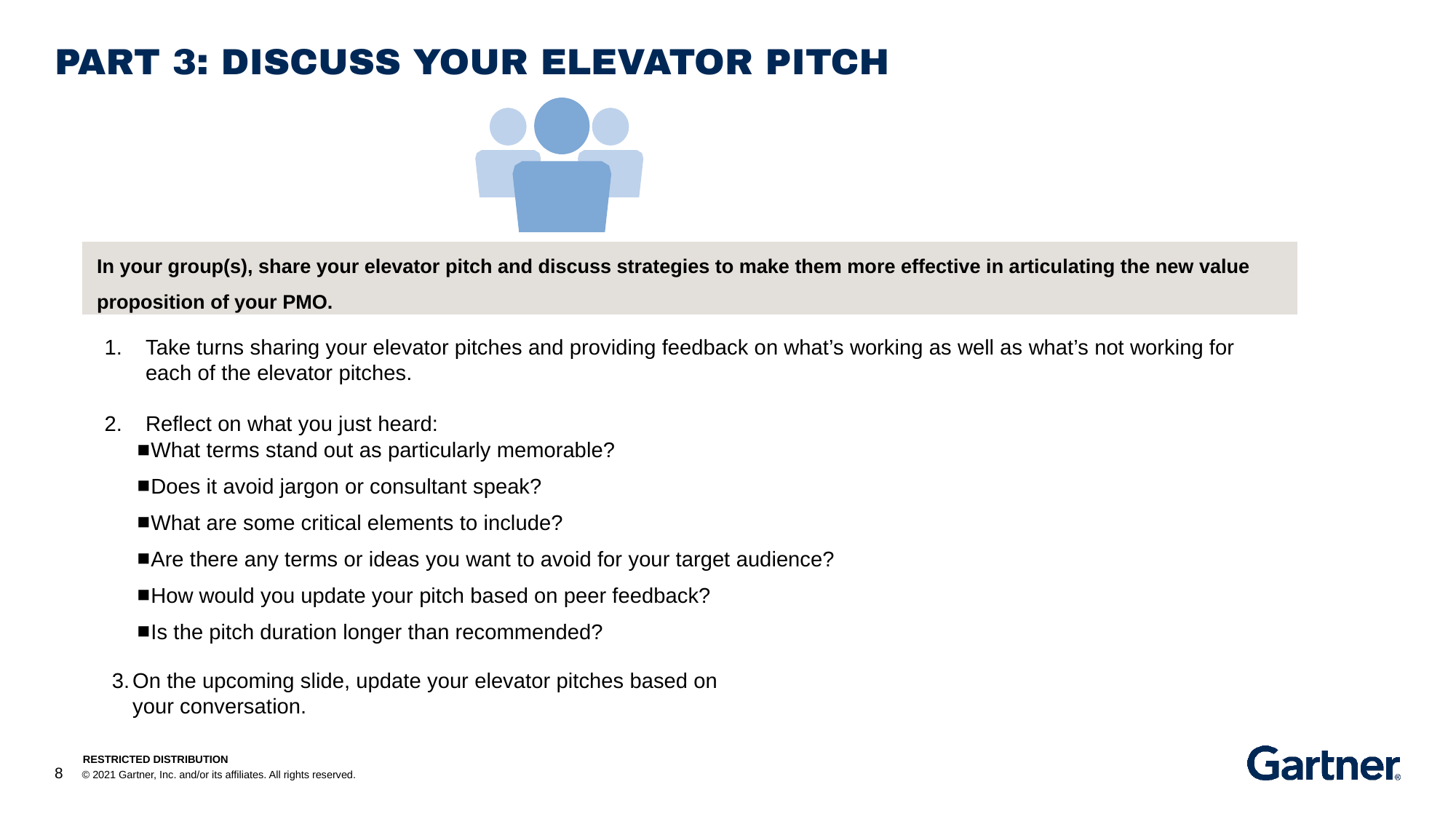

# PART 3: DISCUSS YOUR ELEVATOR PITCH

In your group(s), share your elevator pitch and discuss strategies to make them more effective in articulating the new value proposition of your PMO.

Take turns sharing your elevator pitches and providing feedback on what’s working as well as what’s not working for each of the elevator pitches.
Reflect on what you just heard:
What terms stand out as particularly memorable?
Does it avoid jargon or consultant speak?
What are some critical elements to include?
Are there any terms or ideas you want to avoid for your target audience?
How would you update your pitch based on peer feedback?
Is the pitch duration longer than recommended?

On the upcoming slide, update your elevator pitches based on your conversation.